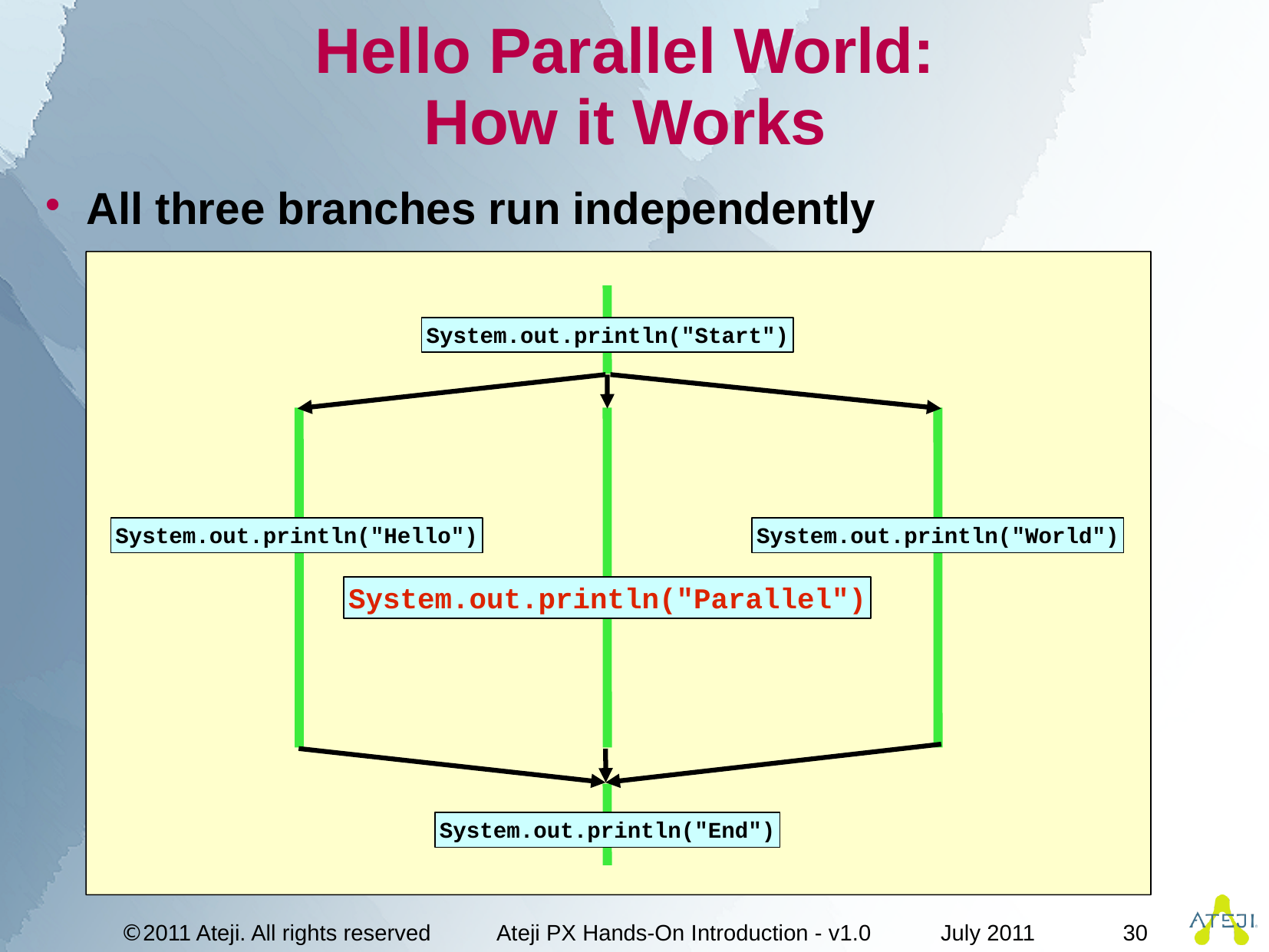

# Hello Parallel World: How it Works
All three branches run independently

System.out.println("Start")

System.out.println("Hello")
System.out.println("World")
System.out.println("Parallel")

System.out.println("End")